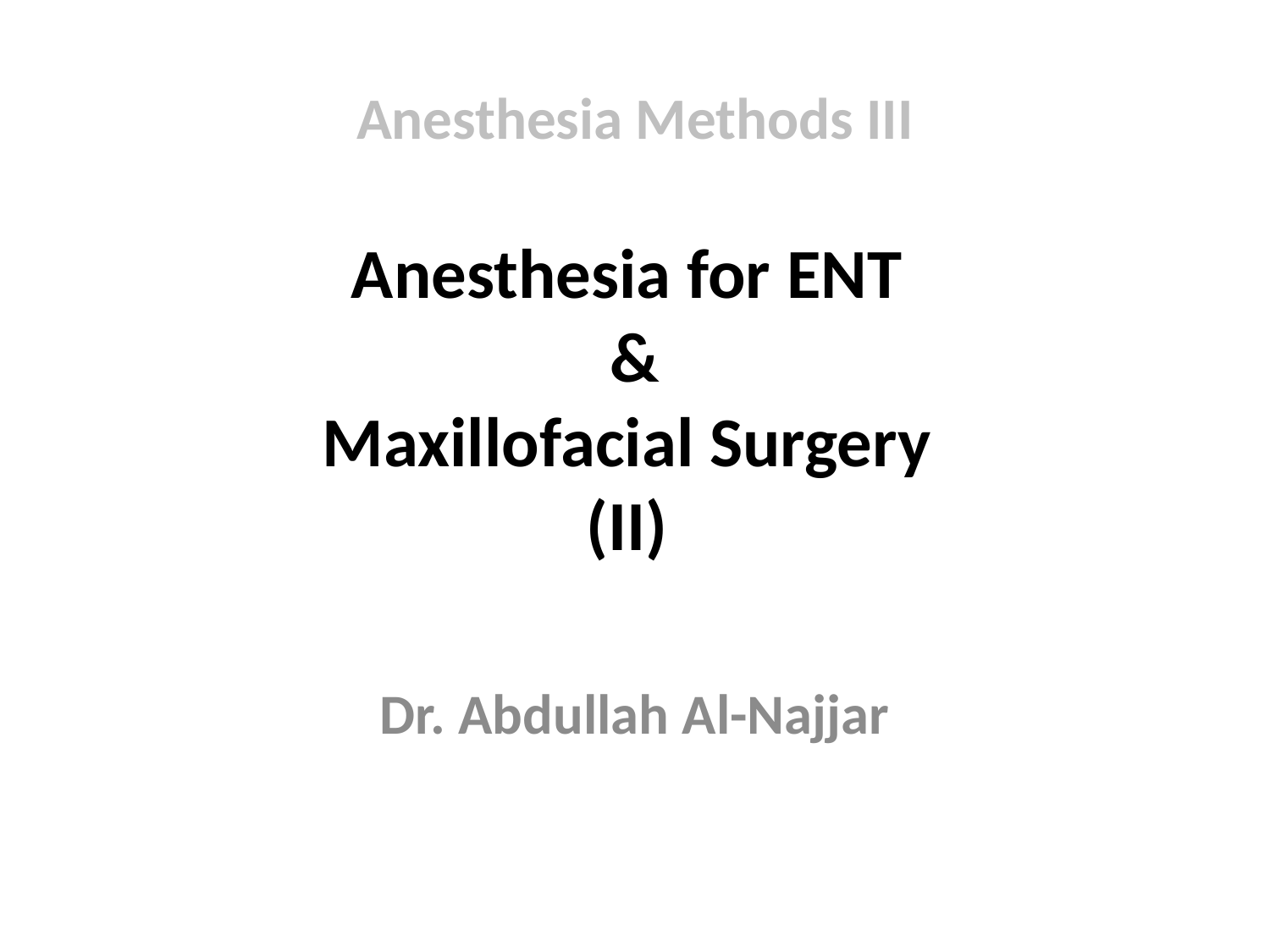

# Anesthesia Methods III Anesthesia for ENT & Maxillofacial Surgery (II)

Dr. Abdullah Al-Najjar